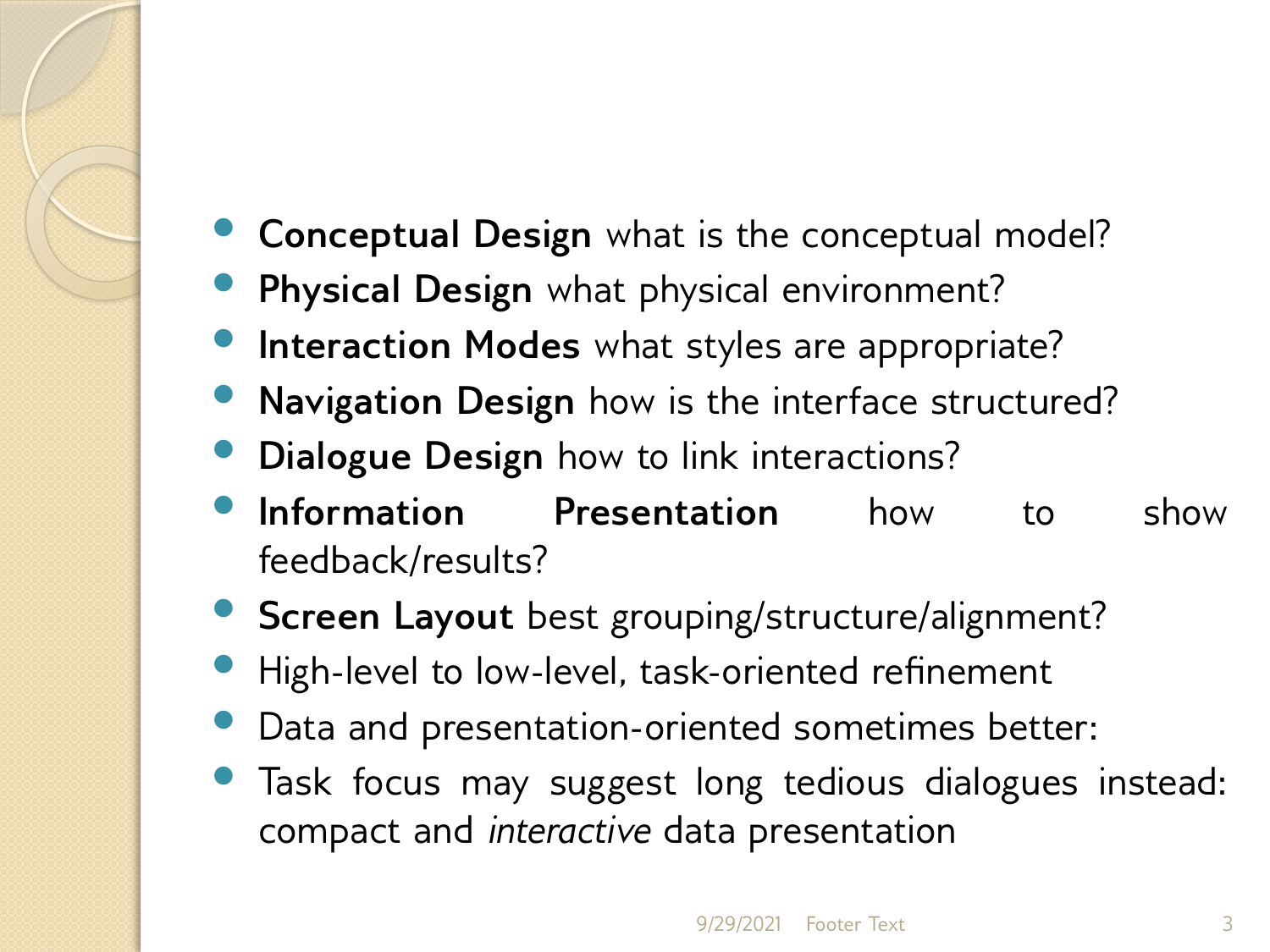

#
Conceptual Design what is the conceptual model?
Physical Design what physical environment?
Interaction Modes what styles are appropriate?
Navigation Design how is the interface structured?
Dialogue Design how to link interactions?
Information Presentation how to show feedback/results?
Screen Layout best grouping/structure/alignment?
High-level to low-level, task-oriented refinement
Data and presentation-oriented sometimes better:
Task focus may suggest long tedious dialogues instead: compact and interactive data presentation
9/29/2021
Footer Text
3